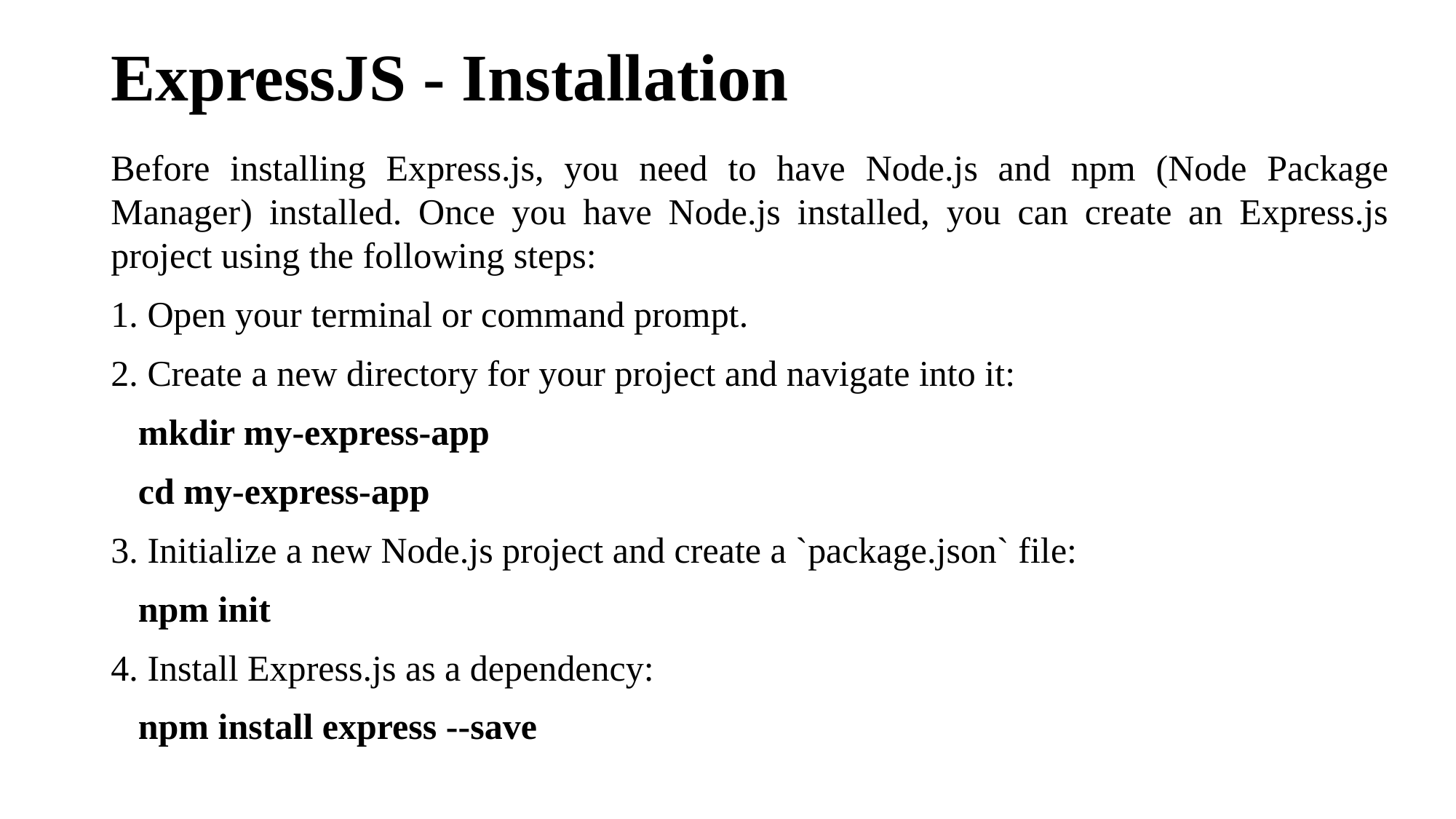

# ExpressJS - Installation
Before installing Express.js, you need to have Node.js and npm (Node Package Manager) installed. Once you have Node.js installed, you can create an Express.js project using the following steps:
1. Open your terminal or command prompt.
2. Create a new directory for your project and navigate into it:
   mkdir my-express-app
   cd my-express-app
3. Initialize a new Node.js project and create a `package.json` file:
   npm init
4. Install Express.js as a dependency:
   npm install express --save